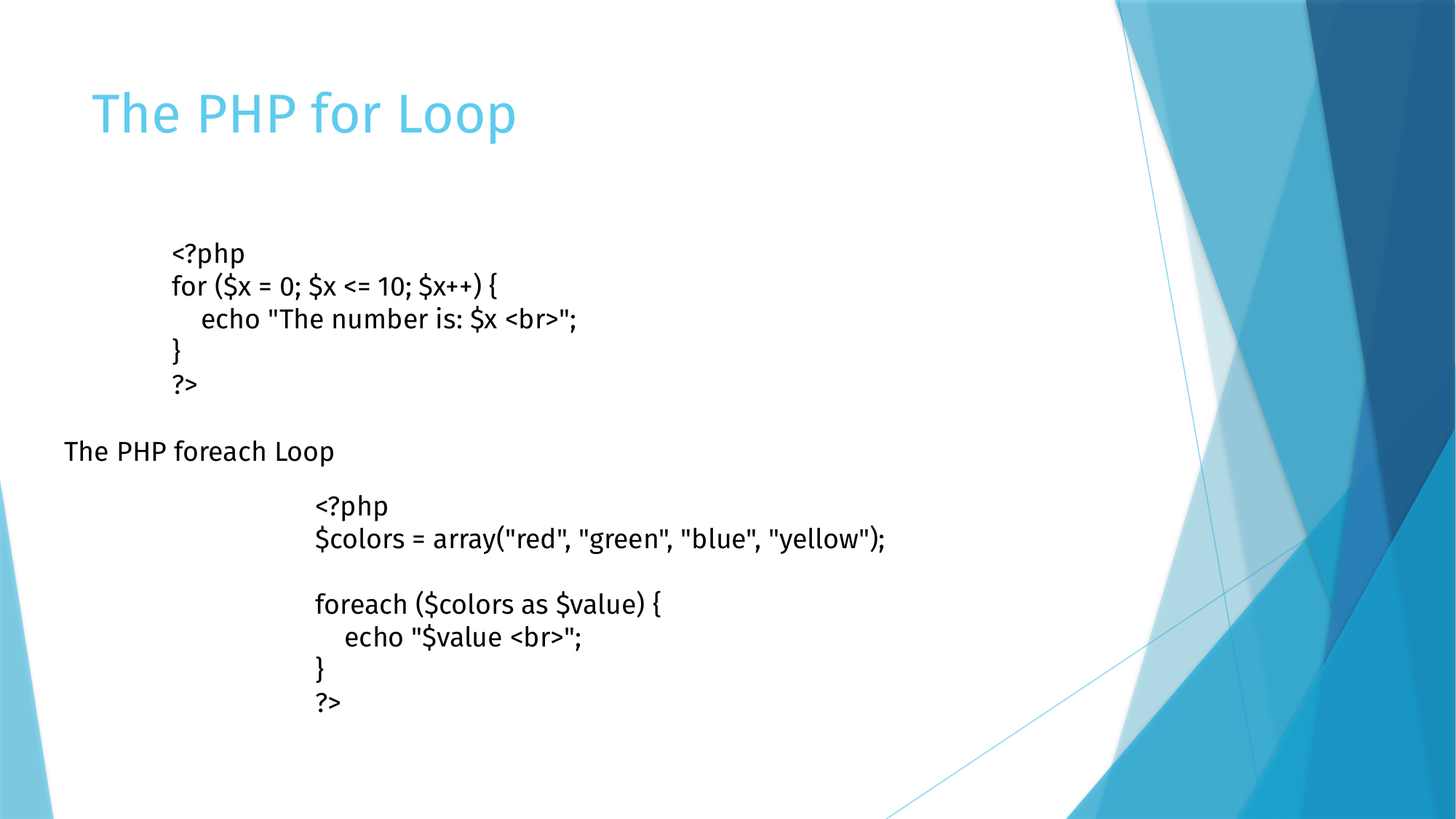

# The PHP for Loop
<?php
for ($x = 0; $x <= 10; $x++) {
    echo "The number is: $x <br>";
}
?>
The PHP foreach Loop
<?php
$colors = array("red", "green", "blue", "yellow");

foreach ($colors as $value) {
    echo "$value <br>";
}
?>